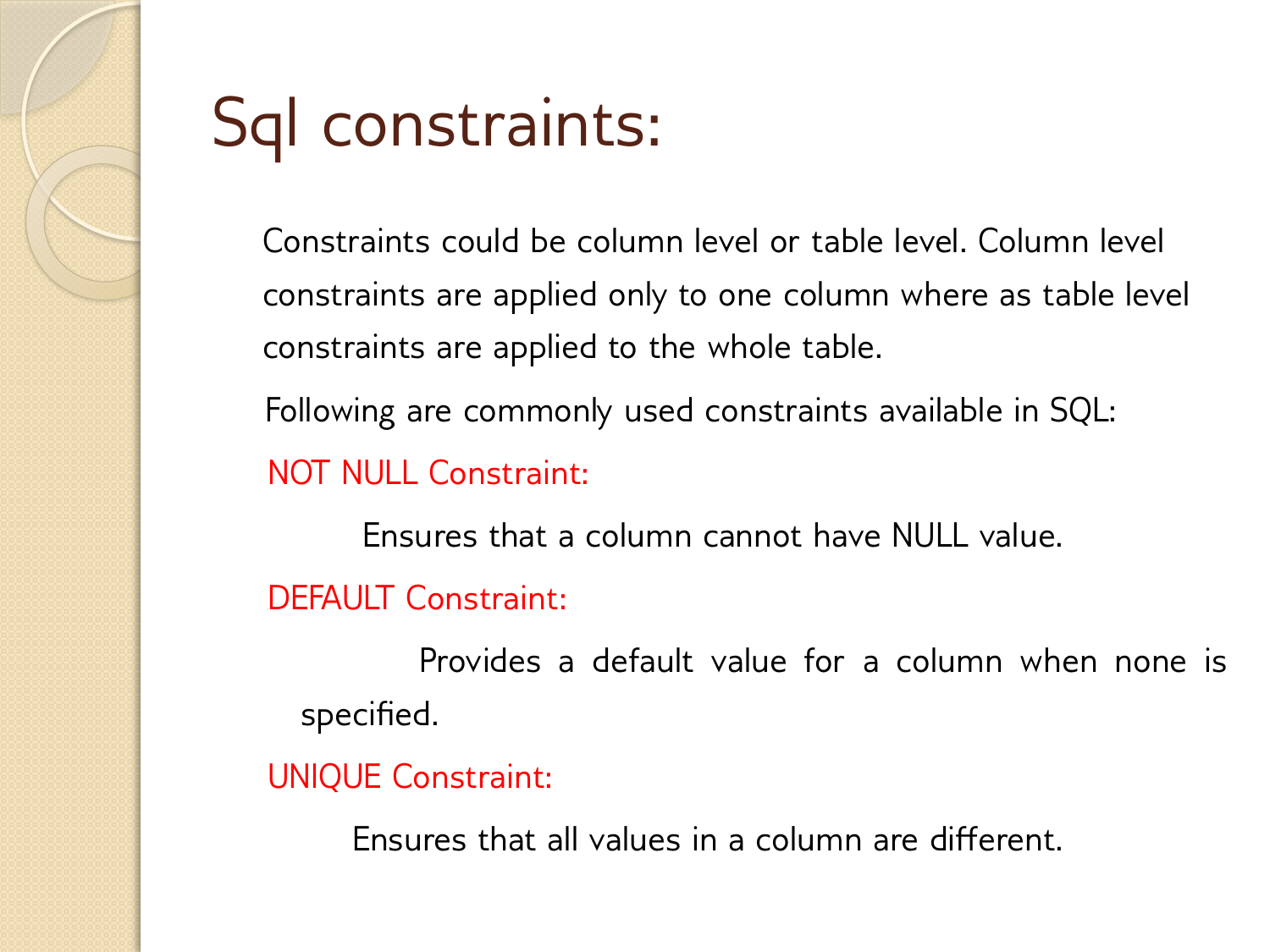

# Sql constraints:
	Constraints could be column level or table level. Column level constraints are applied only to one column where as table level constraints are applied to the whole table.
    Following are commonly used constraints available in SQL:
NOT NULL Constraint:
         Ensures that a column cannot have NULL value.
DEFAULT Constraint:
         Provides a default value for a column when none is specified.
UNIQUE Constraint:
        Ensures that all values in a column are different.